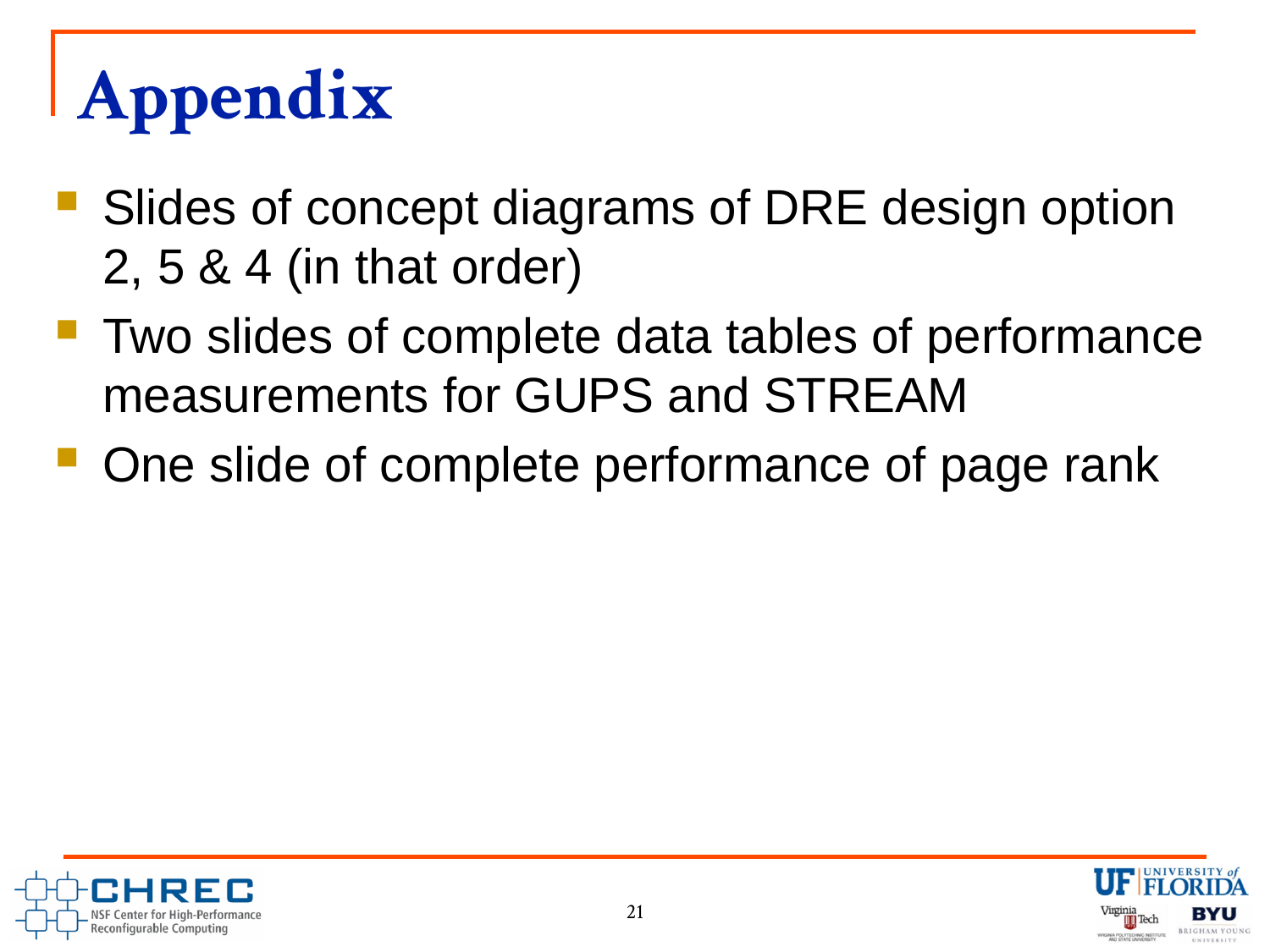

# Appendix
Slides of concept diagrams of DRE design option 2, 5 & 4 (in that order)
Two slides of complete data tables of performance measurements for GUPS and STREAM
One slide of complete performance of page rank
21